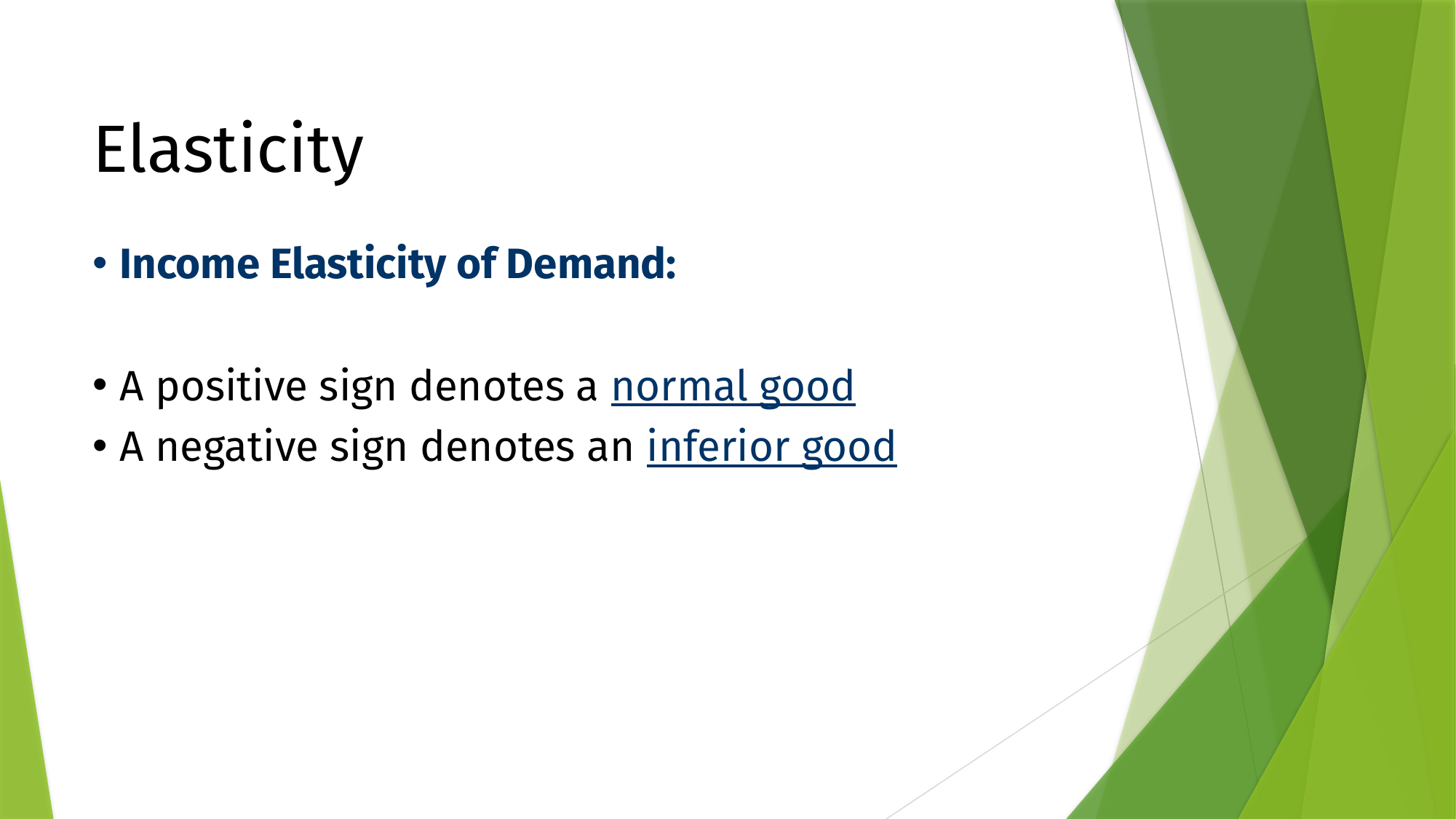

Elasticity
Income Elasticity of Demand:

A positive sign denotes a normal good
A negative sign denotes an inferior good